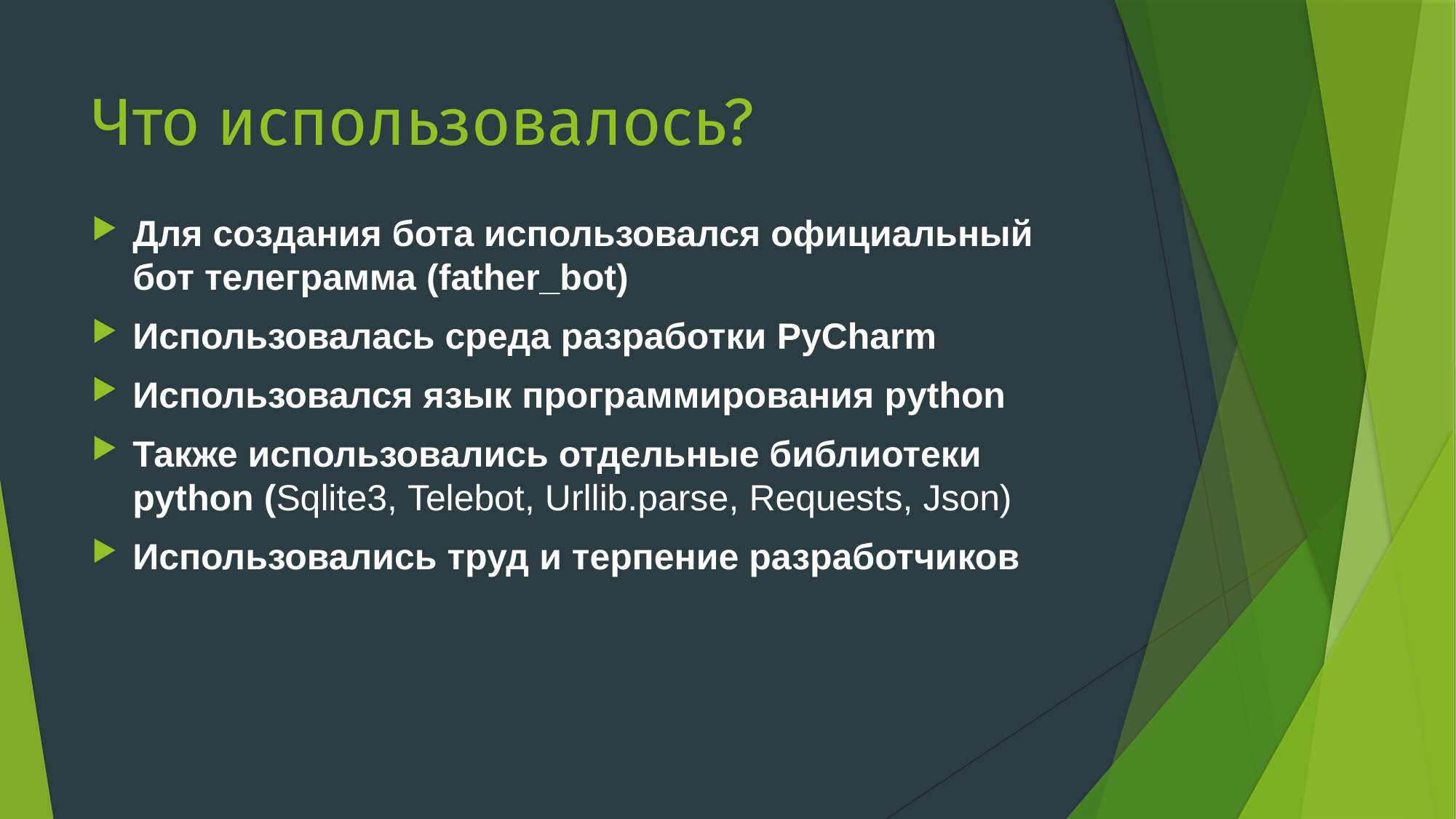

# Что использовалось?
Для создания бота использовался официальный бот телеграмма (father_bot)
Использовалась среда разработки PyCharm
Использовался язык программирования python
Также использовались отдельные библиотеки python (Sqlite3, Telebot, Urllib.parse, Requests, Json)
Использовались труд и терпение разработчиков